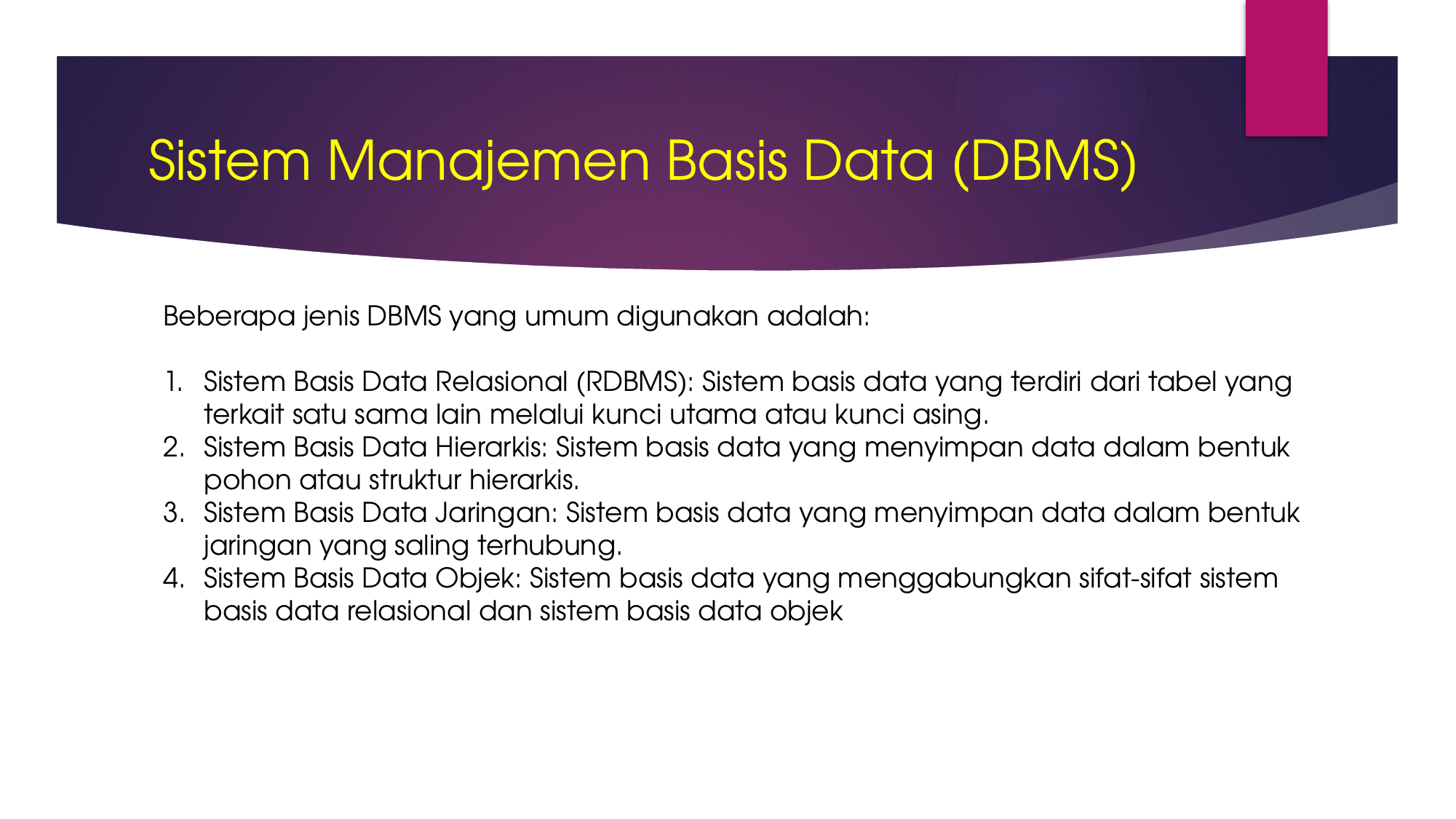

# Sistem Manajemen Basis Data (DBMS)
Beberapa jenis DBMS yang umum digunakan adalah:

Sistem Basis Data Relasional (RDBMS): Sistem basis data yang terdiri dari tabel yang terkait satu sama lain melalui kunci utama atau kunci asing.
Sistem Basis Data Hierarkis: Sistem basis data yang menyimpan data dalam bentuk pohon atau struktur hierarkis.
Sistem Basis Data Jaringan: Sistem basis data yang menyimpan data dalam bentuk jaringan yang saling terhubung.
Sistem Basis Data Objek: Sistem basis data yang menggabungkan sifat-sifat sistem basis data relasional dan sistem basis data objek